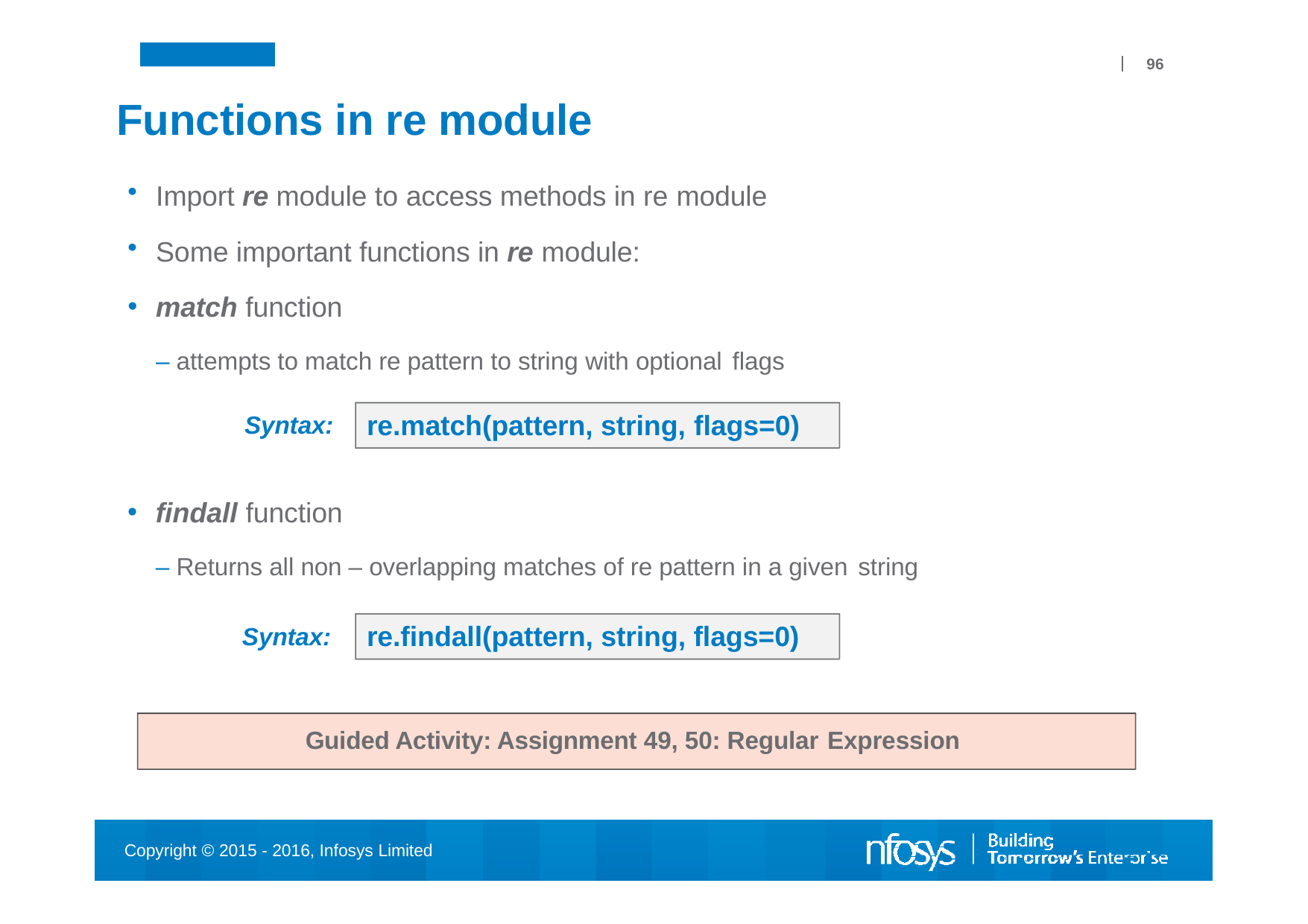

96
# Functions in re module
Import re module to access methods in re module
Some important functions in re module:
match function
– attempts to match re pattern to string with optional flags

re.match(pattern, string, flags=0)
Syntax:
findall function
– Returns all non – overlapping matches of re pattern in a given string

re.findall(pattern, string, flags=0)
Syntax:

Guided Activity: Assignment 49, 50: Regular Expression

Copyright © 2015 - 2016, Infosys Limited